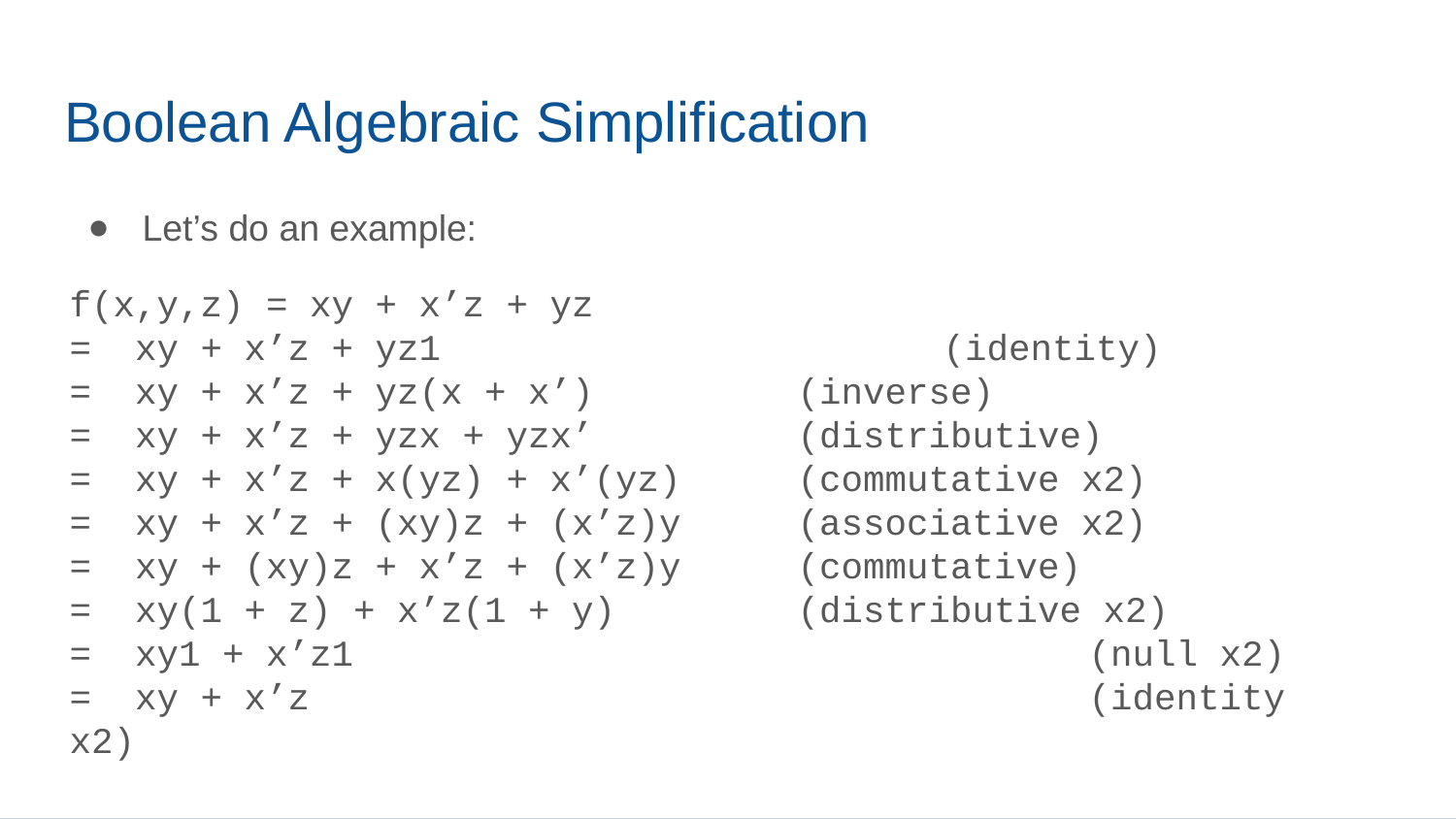

# Boolean Algebraic Simplification
Let’s do an example:
f(x,y,z) = xy + x’z + yz
=  xy + x’z + yz1				(identity)
=  xy + x’z + yz(x + x’)		(inverse)
=  xy + x’z + yzx + yzx’		(distributive)
=  xy + x’z + x(yz) + x’(yz)	(commutative x2)
=  xy + x’z + (xy)z + (x’z)y	(associative x2)
=  xy + (xy)z + x’z + (x’z)y	(commutative)
=  xy(1 + z) + x’z(1 + y)		(distributive x2)
=  xy1 + x’z1						(null x2)
=  xy + x’z						(identity x2)